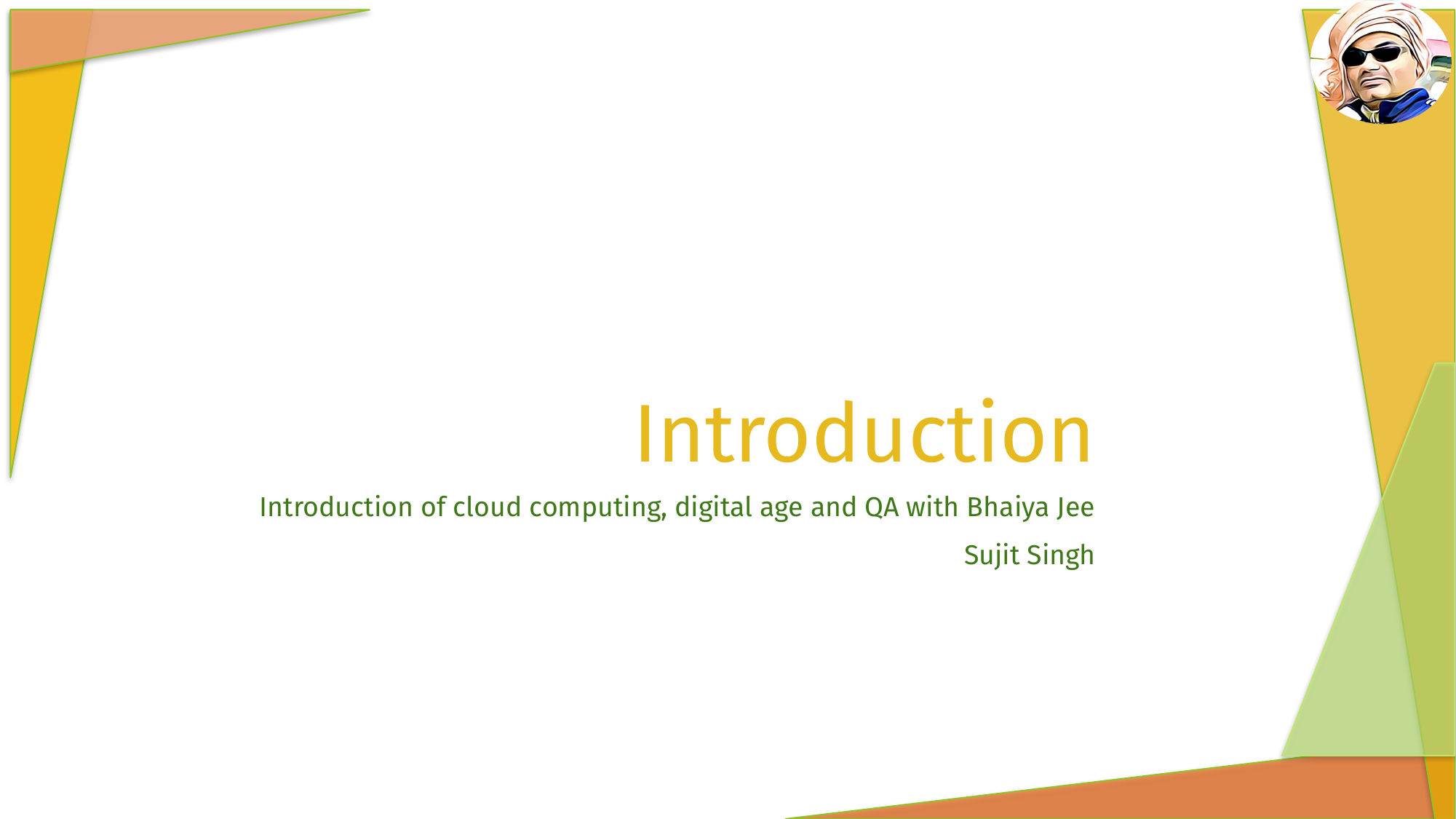

# Introduction
Introduction of cloud computing, digital age and QA with Bhaiya Jee
Sujit Singh